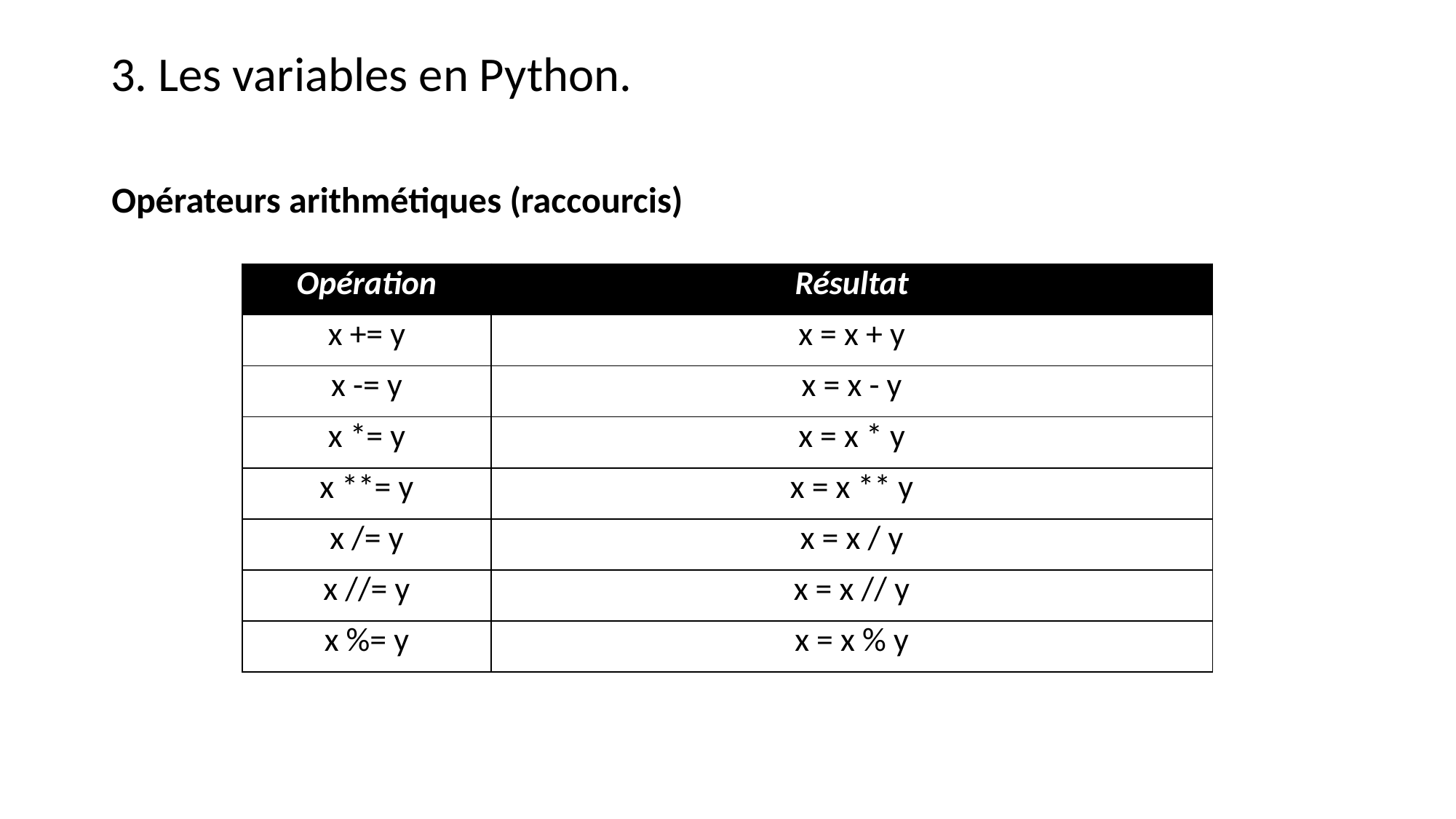

3. Les variables en Python.
Opérateurs arithmétiques (raccourcis)
| Opération | Résultat |
| --- | --- |
| x += y | x = x + y |
| x -= y | x = x - y |
| x \*= y | x = x \* y |
| x \*\*= y | x = x \*\* y |
| x /= y | x = x / y |
| x //= y | x = x // y |
| x %= y | x = x % y |